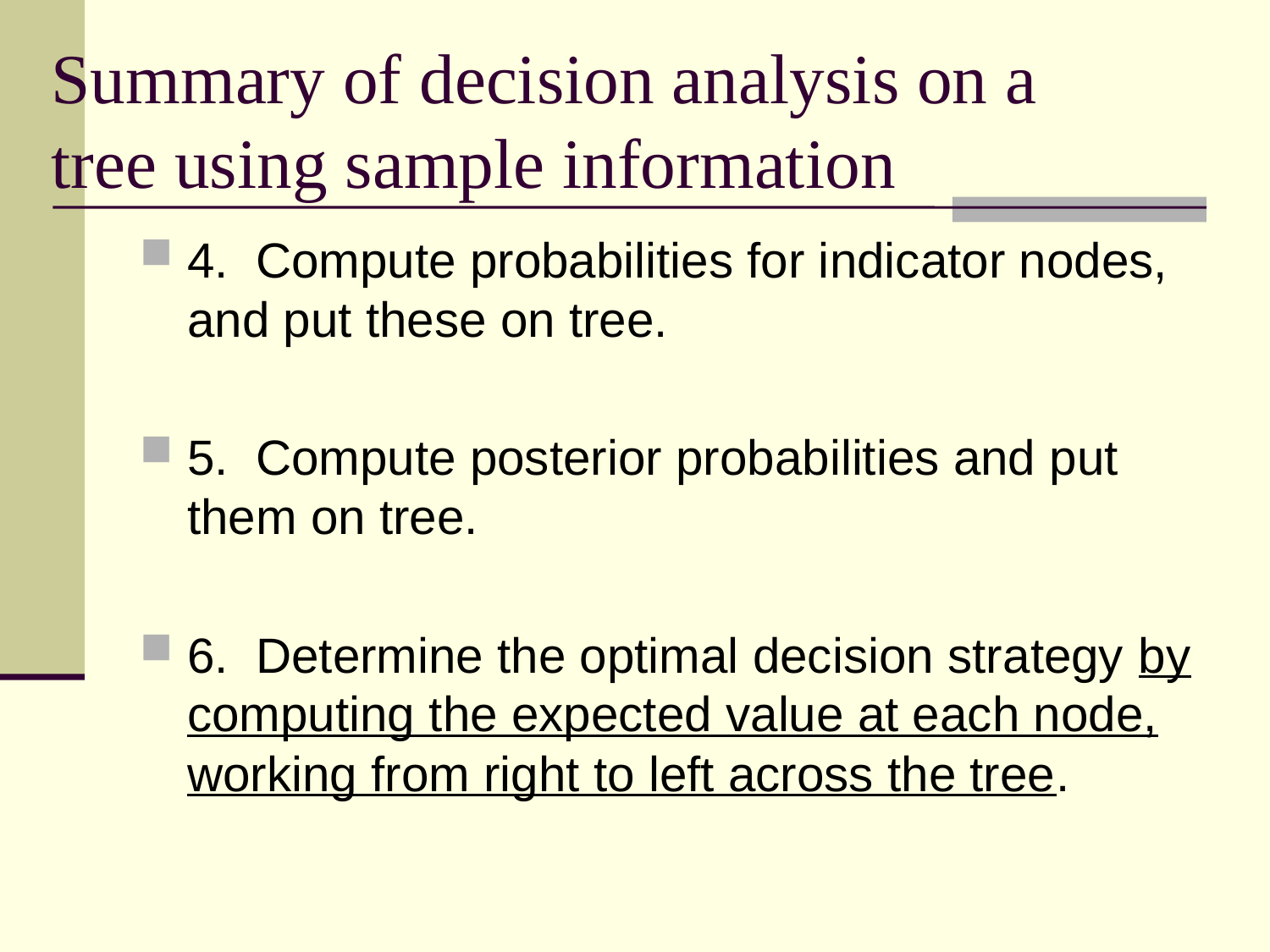

# Summary of decision analysis on a tree using sample information
4.  Compute probabilities for indicator nodes, and put these on tree.

5.  Compute posterior probabilities and put them on tree.

6.  Determine the optimal decision strategy by computing the expected value at each node, working from right to left across the tree.